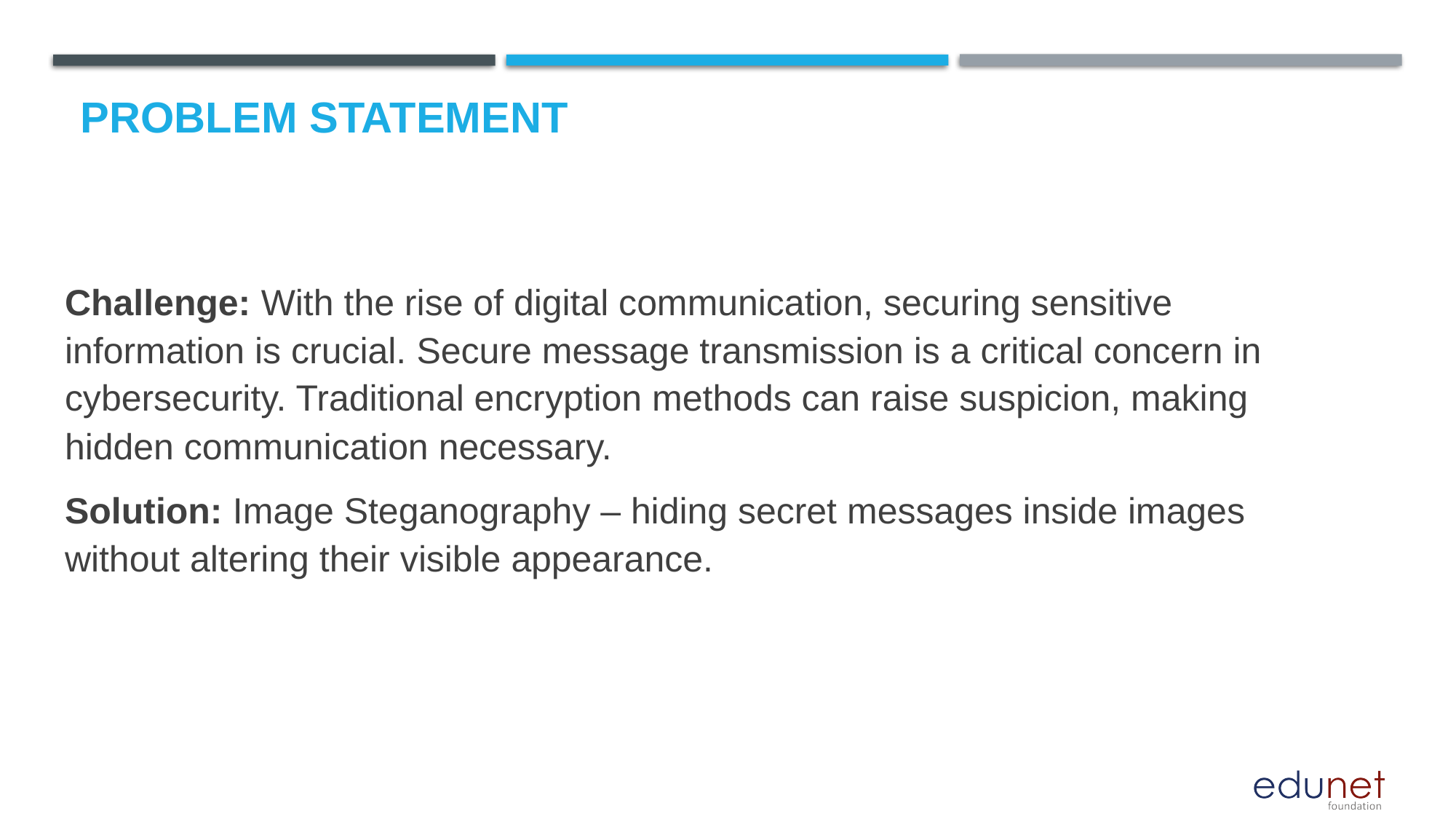

# Problem Statement
Challenge: With the rise of digital communication, securing sensitive information is crucial. Secure message transmission is a critical concern in cybersecurity. Traditional encryption methods can raise suspicion, making hidden communication necessary.
Solution: Image Steganography – hiding secret messages inside images without altering their visible appearance.